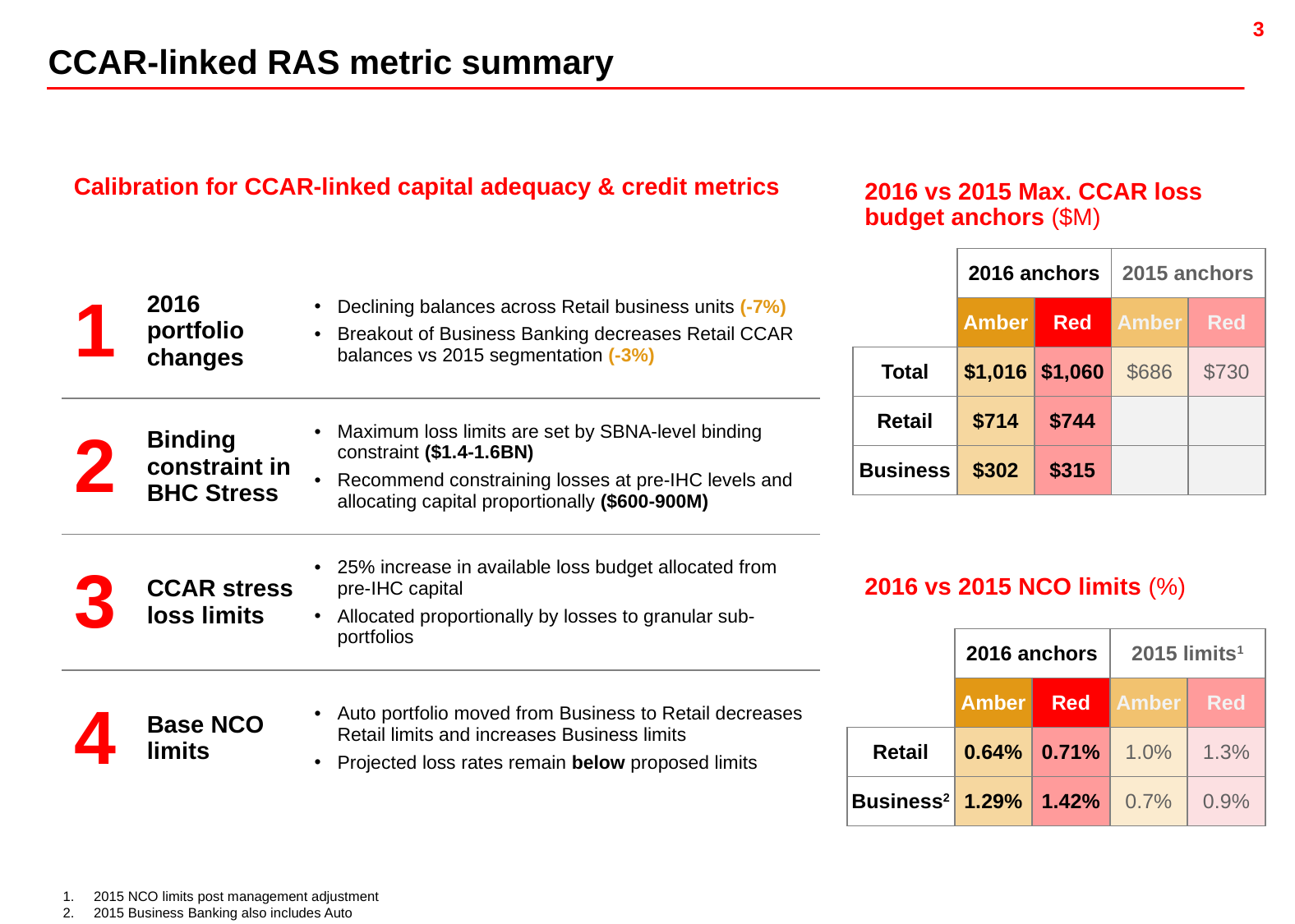

CCAR-linked RAS metric summary
Calibration for CCAR-linked capital adequacy & credit metrics
2016 vs 2015 Max. CCAR loss budget anchors ($M)
|  | 2016 anchors |  | 2015 anchors |  |
| --- | --- | --- | --- | --- |
|  | Amber | Red | Amber | Red |
| Total | $1,016 | $1,060 | $686 | $730 |
| Retail | $714 | $744 |  |  |
| Business | $302 | $315 |  |  |
| 1 | 2016 portfolio changes | Declining balances across Retail business units (-7%) Breakout of Business Banking decreases Retail CCAR balances vs 2015 segmentation (-3%) |
| --- | --- | --- |
| 2 | Binding constraint in BHC Stress | Maximum loss limits are set by SBNA-level binding constraint ($1.4-1.6BN) Recommend constraining losses at pre-IHC levels and allocating capital proportionally ($600-900M) |
| 3 | CCAR stress loss limits | 25% increase in available loss budget allocated from pre-IHC capital Allocated proportionally by losses to granular sub-portfolios |
| 4 | Base NCO limits | Auto portfolio moved from Business to Retail decreases Retail limits and increases Business limits Projected loss rates remain below proposed limits |
2016 vs 2015 NCO limits (%)
|  | 2016 anchors |  | 2015 limits1 |  |
| --- | --- | --- | --- | --- |
|  | Amber | Red | Amber | Red |
| Retail | 0.64% | 0.71% | 1.0% | 1.3% |
| Business2 | 1.29% | 1.42% | 0.7% | 0.9% |
2015 NCO limits post management adjustment
2015 Business Banking also includes Auto